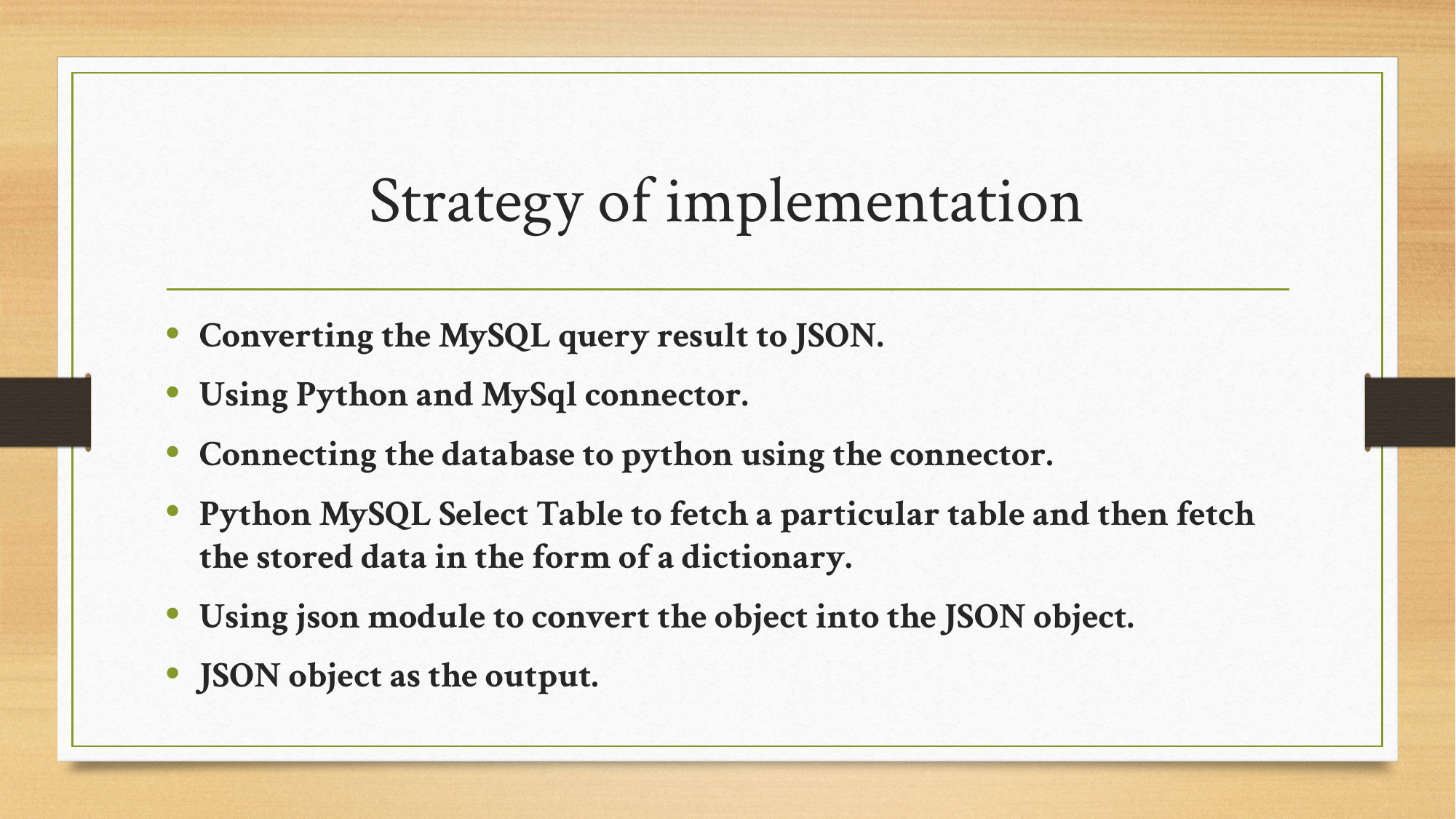

# Strategy of implementation
Converting the MySQL query result to JSON.
Using Python and MySql connector.
Connecting the database to python using the connector.
Python MySQL Select Table to fetch a particular table and then fetch the stored data in the form of a dictionary.
Using json module to convert the object into the JSON object.
JSON object as the output.